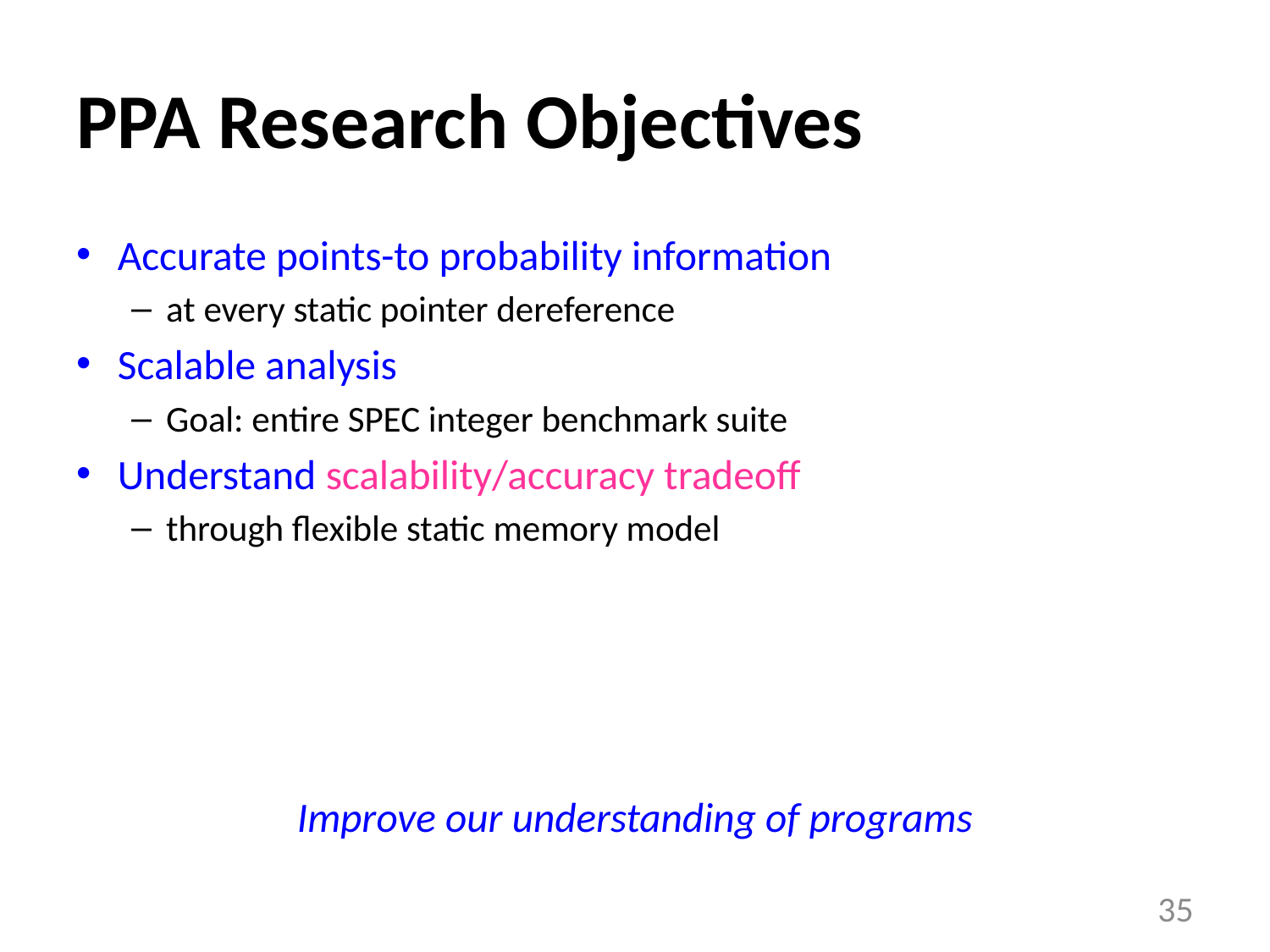

# PPA Research Objectives
Accurate points-to probability information
at every static pointer dereference
Scalable analysis
Goal: entire SPEC integer benchmark suite
Understand scalability/accuracy tradeoff
through flexible static memory model

Improve our understanding of programs

35